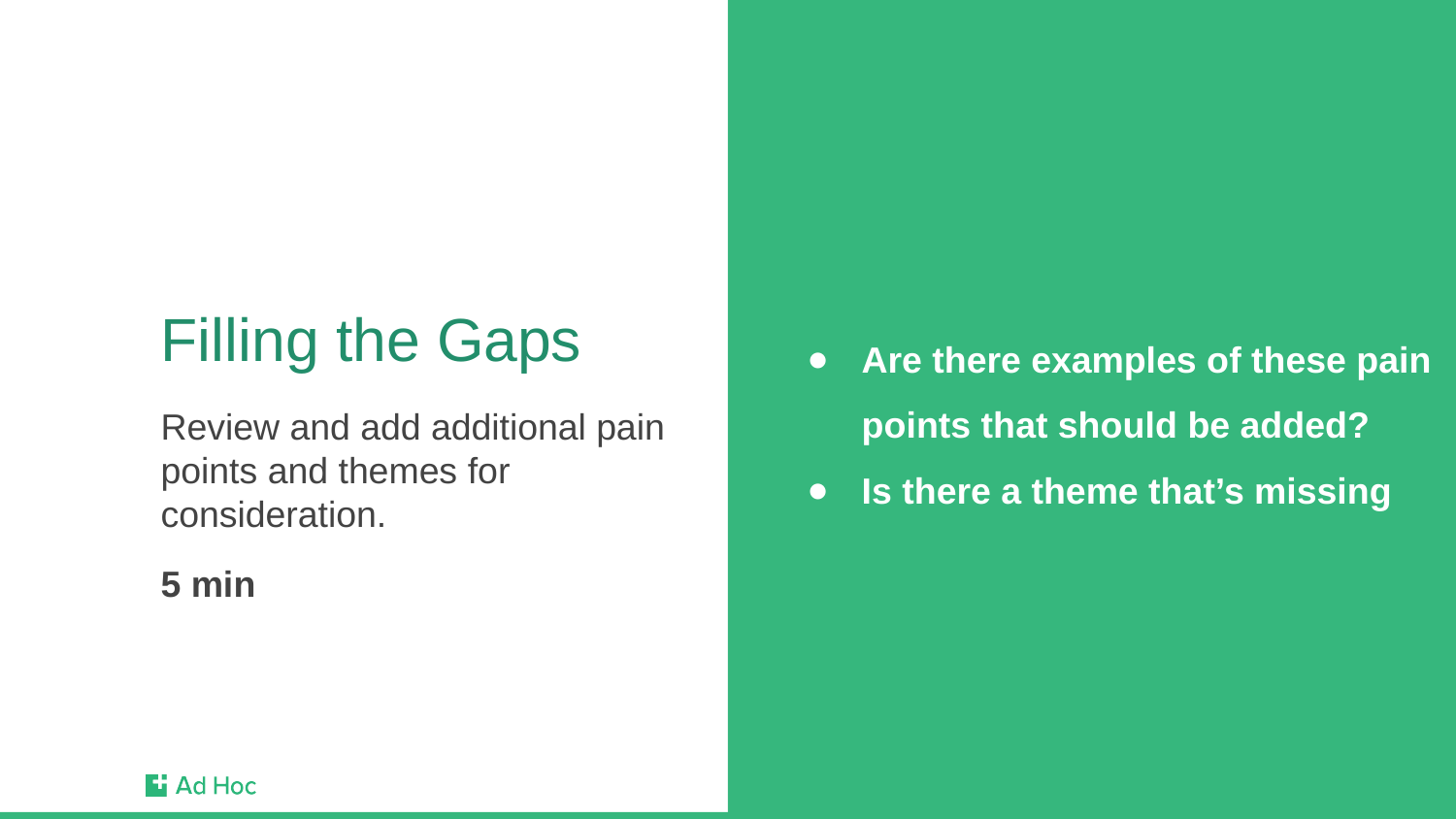

# Filling the Gaps
Are there examples of these pain points that should be added?
Is there a theme that’s missing

Review and add additional pain points and themes for consideration.
5 min